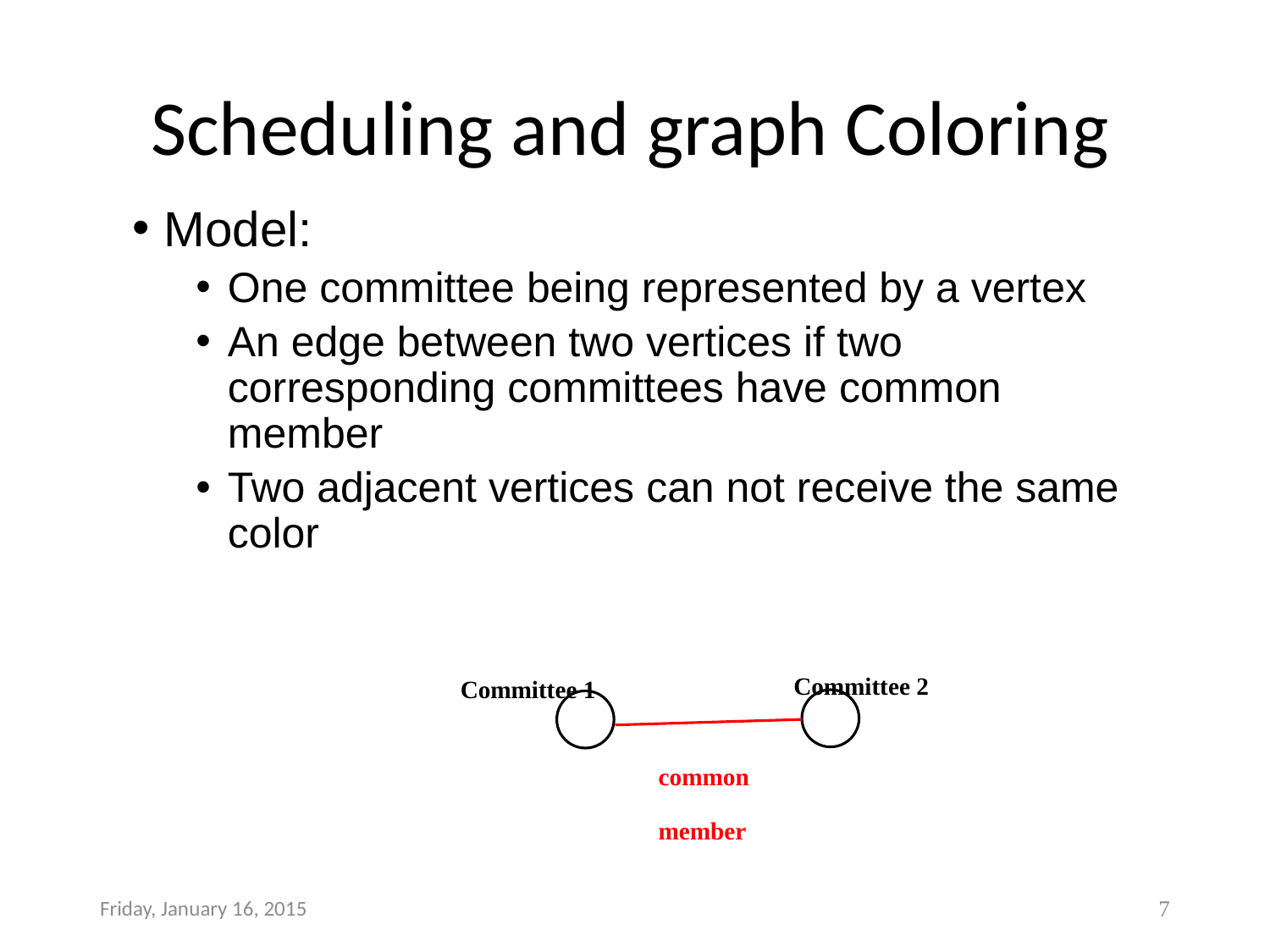

# Scheduling and graph Coloring
Model:
One committee being represented by a vertex
An edge between two vertices if two corresponding committees have common member
Two adjacent vertices can not receive the same color
Committee 2
Committee 1

common member
Friday, January 16, 2015
7